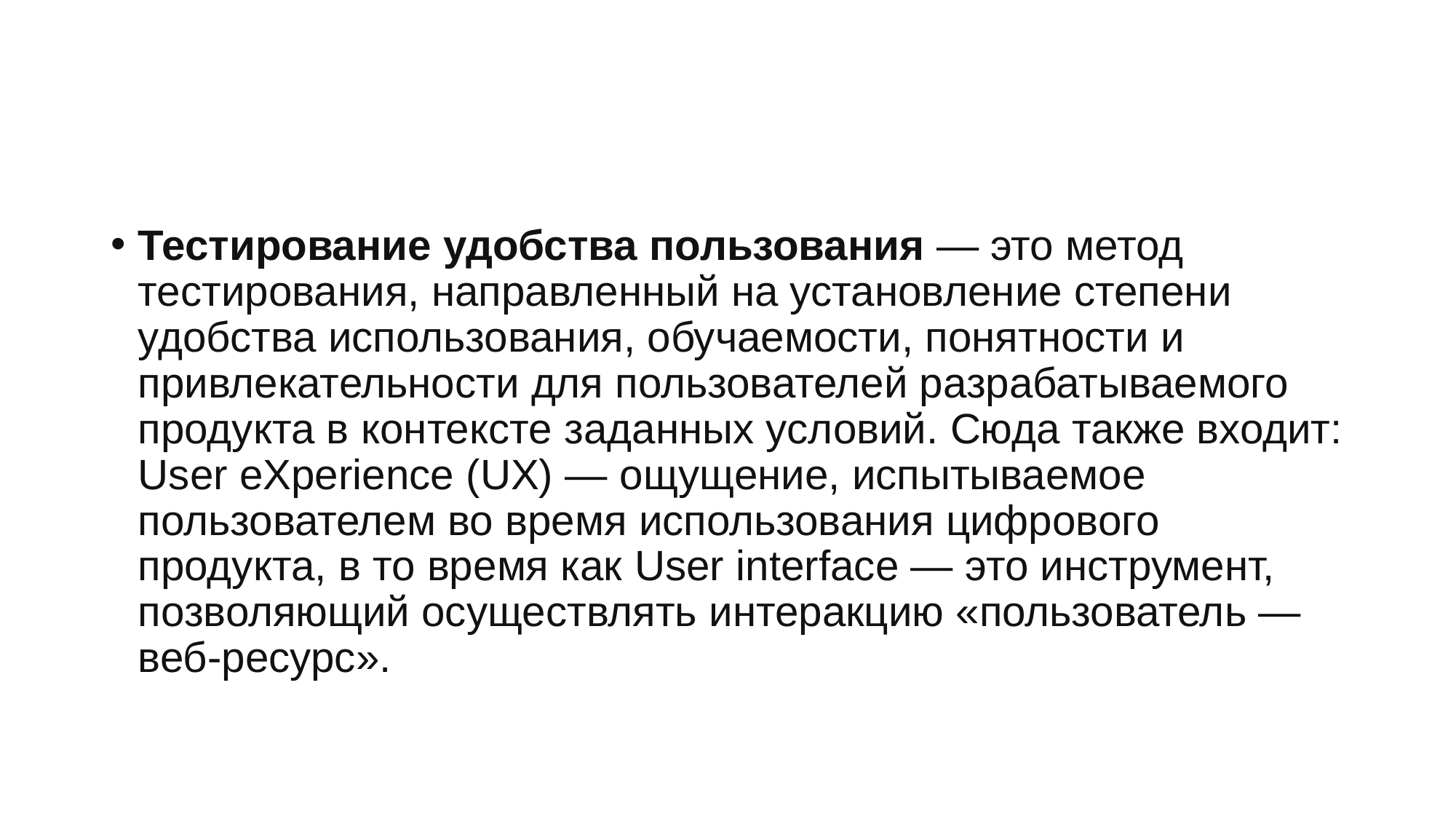

#
Тестирование удобства пользования — это метод тестирования, направленный на установление степени удобства использования, обучаемости, понятности и привлекательности для пользователей разрабатываемого продукта в контексте заданных условий. Сюда также входит:
User eXperience (UX) — ощущение, испытываемое пользователем во время использования цифрового продукта, в то время как User interface — это инструмент, позволяющий осуществлять интеракцию «пользователь — веб-ресурс».